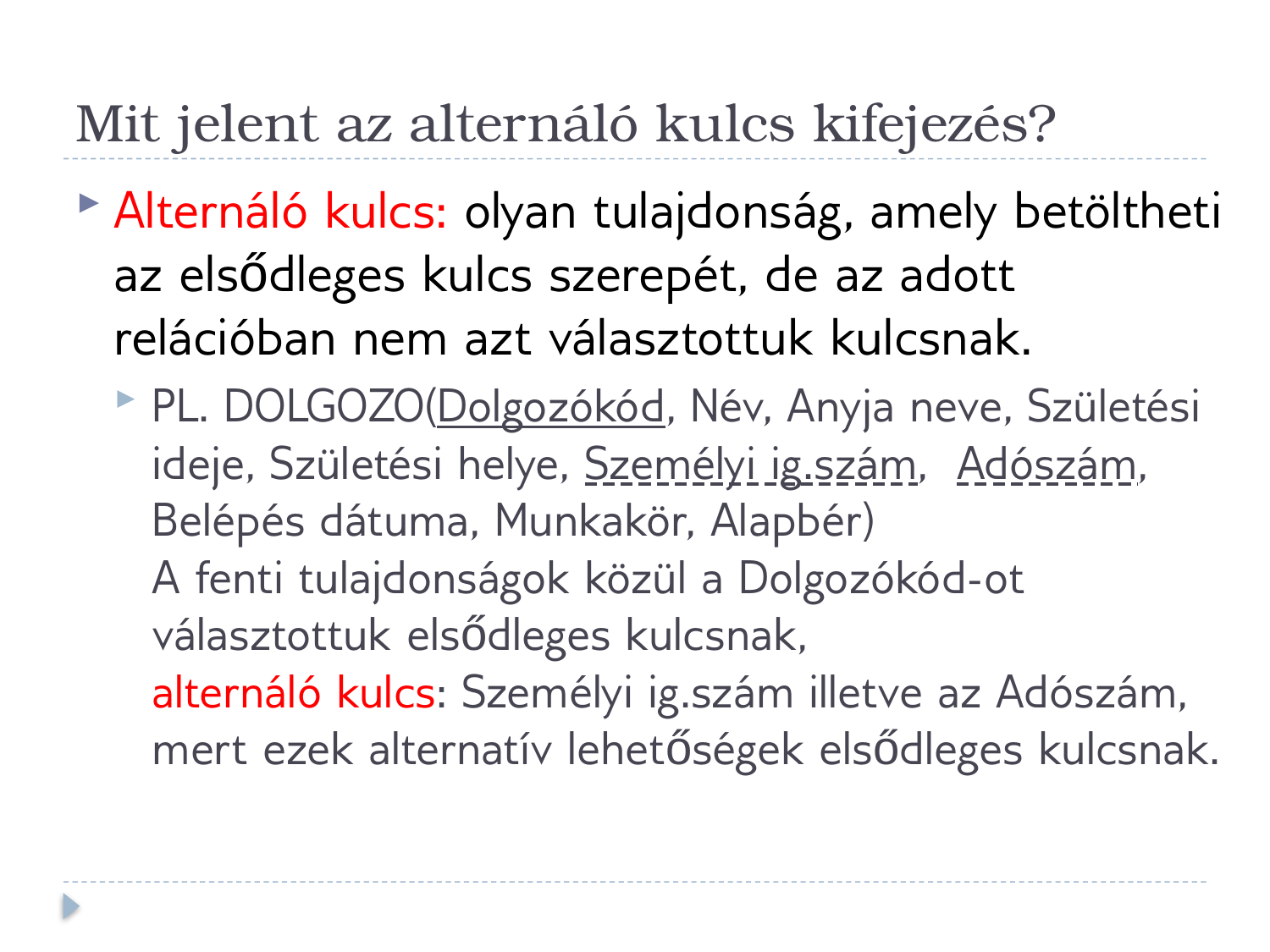

# Mit jelent az alternáló kulcs kifejezés?
Alternáló kulcs: olyan tulajdonság, amely betöltheti az elsődleges kulcs szerepét, de az adott relációban nem azt választottuk kulcsnak.
PL. DOLGOZO(Dolgozókód, Név, Anyja neve, Születési ideje, Születési helye, Személyi ig.szám,  Adószám, Belépés dátuma, Munkakör, Alapbér)
A fenti tulajdonságok közül a Dolgozókód-ot választottuk elsődleges kulcsnak,
alternáló kulcs: Személyi ig.szám illetve az Adószám,
mert ezek alternatív lehetőségek elsődleges kulcsnak.